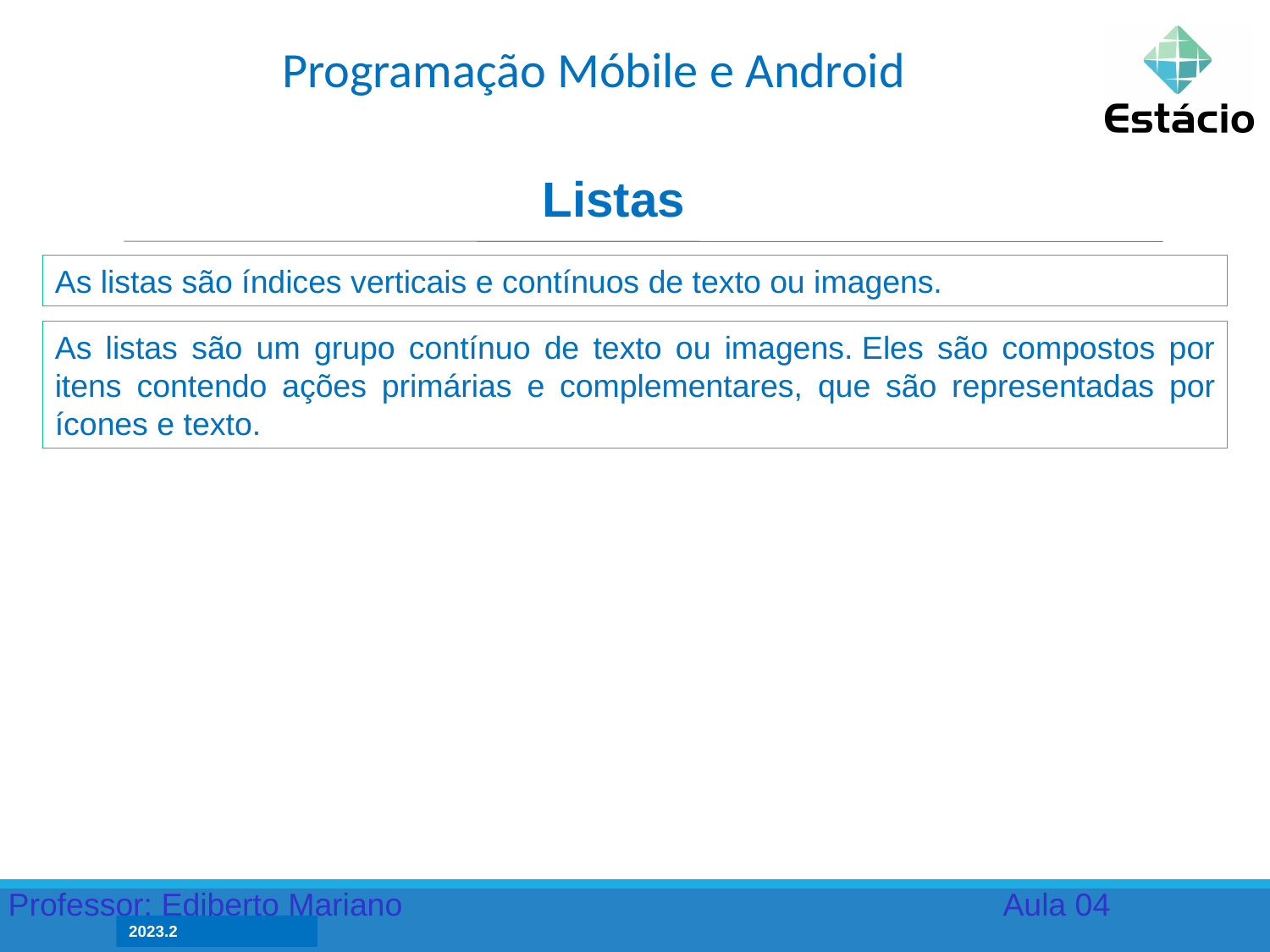

Programação Móbile e Android
Listas
As listas são índices verticais e contínuos de texto ou imagens.
As listas são um grupo contínuo de texto ou imagens. Eles são compostos por itens contendo ações primárias e complementares, que são representadas por ícones e texto.